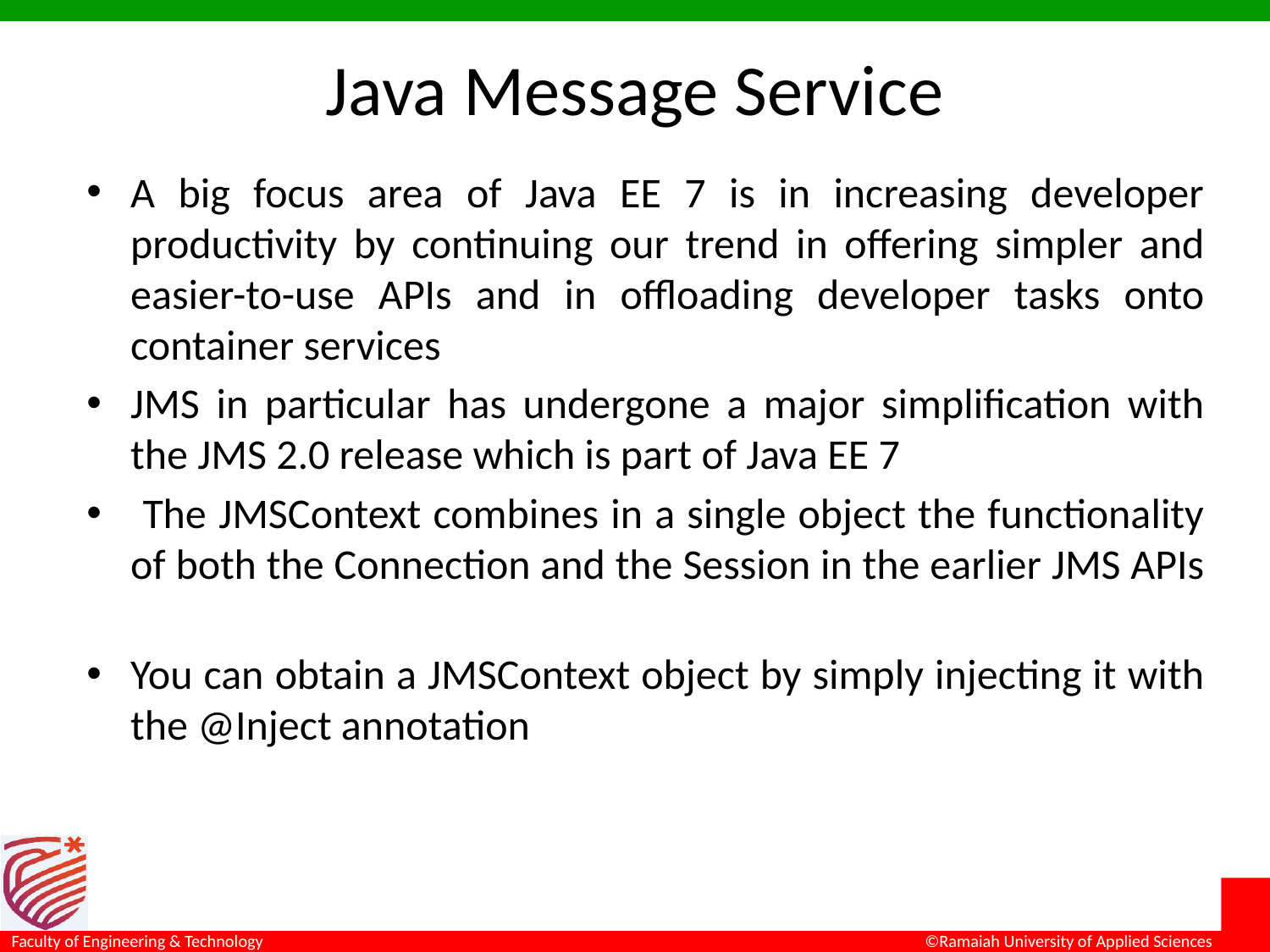

# Java Message Service
A big focus area of Java EE 7 is in increasing developer productivity by continuing our trend in offering simpler and easier-to-use APIs and in offloading developer tasks onto container services
JMS in particular has undergone a major simplification with the JMS 2.0 release which is part of Java EE 7
 The JMSContext combines in a single object the functionality of both the Connection and the Session in the earlier JMS APIs
You can obtain a JMSContext object by simply injecting it with the @Inject annotation